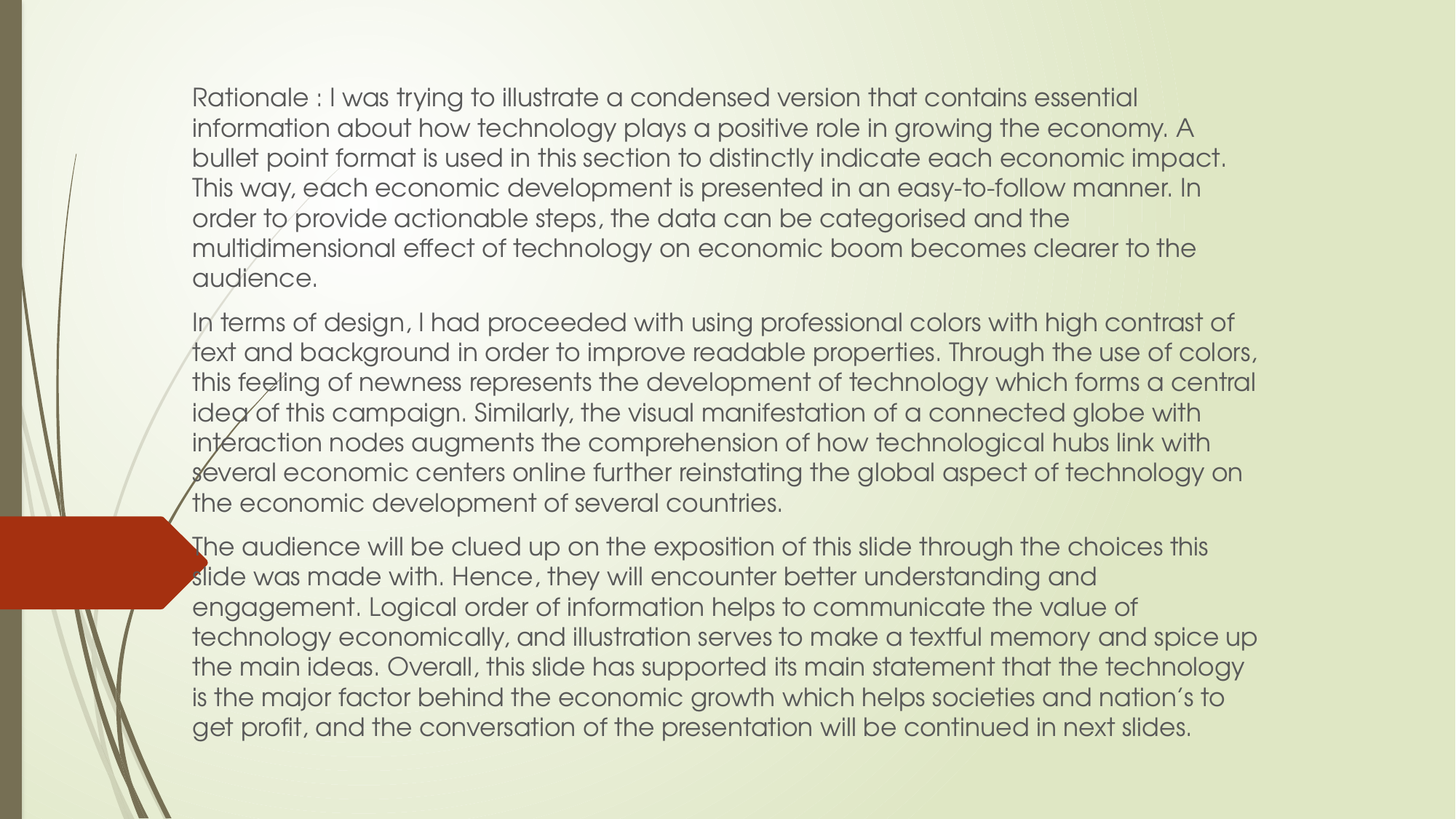

Rationale : I was trying to illustrate a condensed version that contains essential information about how technology plays a positive role in growing the economy. A bullet point format is used in this section to distinctly indicate each economic impact. This way, each economic development is presented in an easy-to-follow manner. In order to provide actionable steps, the data can be categorised and the multidimensional effect of technology on economic boom becomes clearer to the audience.
In terms of design, I had proceeded with using professional colors with high contrast of text and background in order to improve readable properties. Through the use of colors, this feeling of newness represents the development of technology which forms a central idea of this campaign. Similarly, the visual manifestation of a connected globe with interaction nodes augments the comprehension of how technological hubs link with several economic centers online further reinstating the global aspect of technology on the economic development of several countries.
The audience will be clued up on the exposition of this slide through the choices this slide was made with. Hence, they will encounter better understanding and engagement. Logical order of information helps to communicate the value of technology economically, and illustration serves to make a textful memory and spice up the main ideas. Overall, this slide has supported its main statement that the technology is the major factor behind the economic growth which helps societies and nation’s to get profit, and the conversation of the presentation will be continued in next slides.